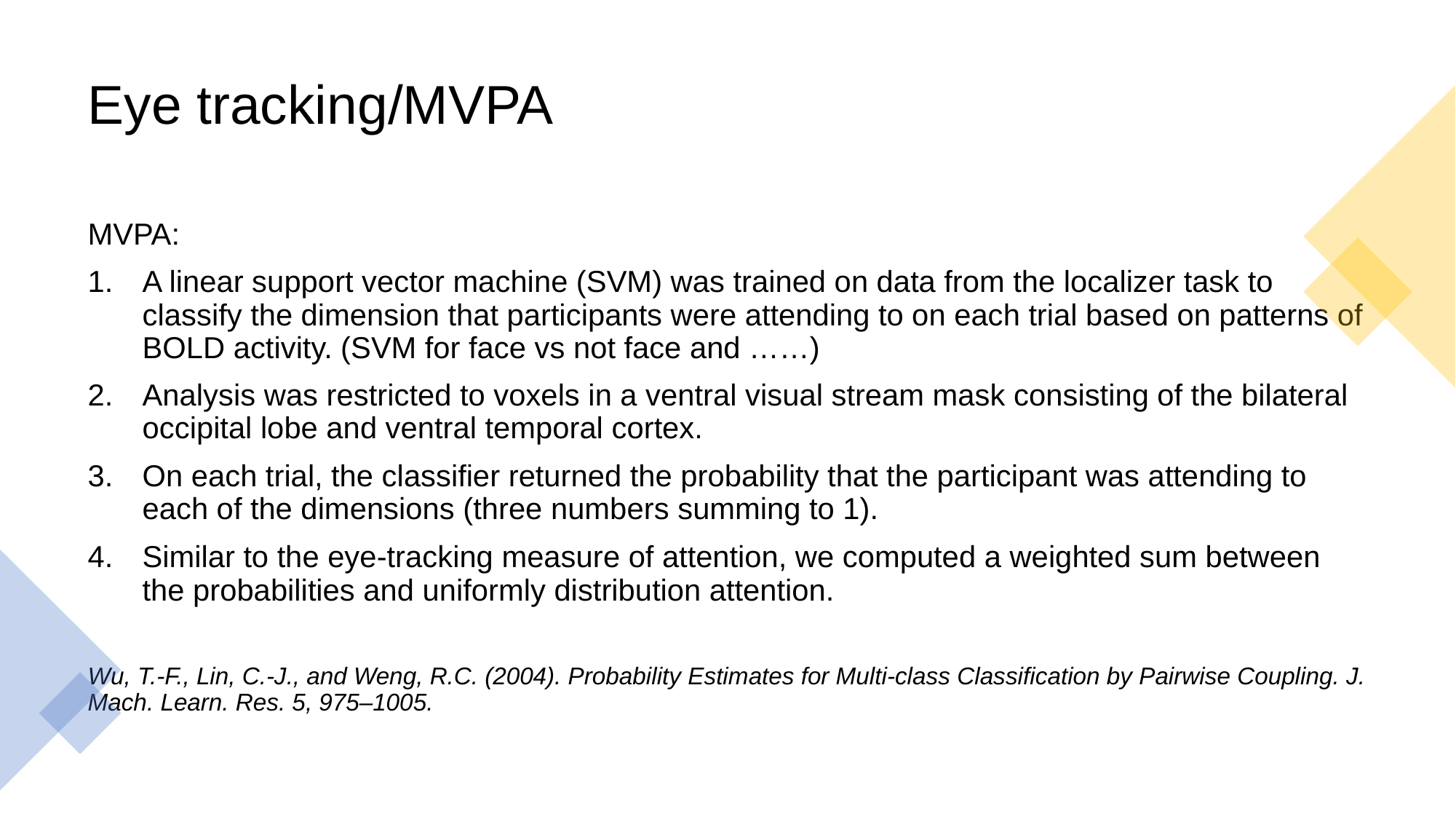

# Eye tracking/MVPA

MVPA:
A linear support vector machine (SVM) was trained on data from the localizer task to classify the dimension that participants were attending to on each trial based on patterns of BOLD activity. (SVM for face vs not face and ……)
Analysis was restricted to voxels in a ventral visual stream mask consisting of the bilateral occipital lobe and ventral temporal cortex.
On each trial, the classifier returned the probability that the participant was attending to each of the dimensions (three numbers summing to 1).
Similar to the eye-tracking measure of attention, we computed a weighted sum between the probabilities and uniformly distribution attention.

Wu, T.-F., Lin, C.-J., and Weng, R.C. (2004). Probability Estimates for Multi-class Classification by Pairwise Coupling. J. Mach. Learn. Res. 5, 975–1005.